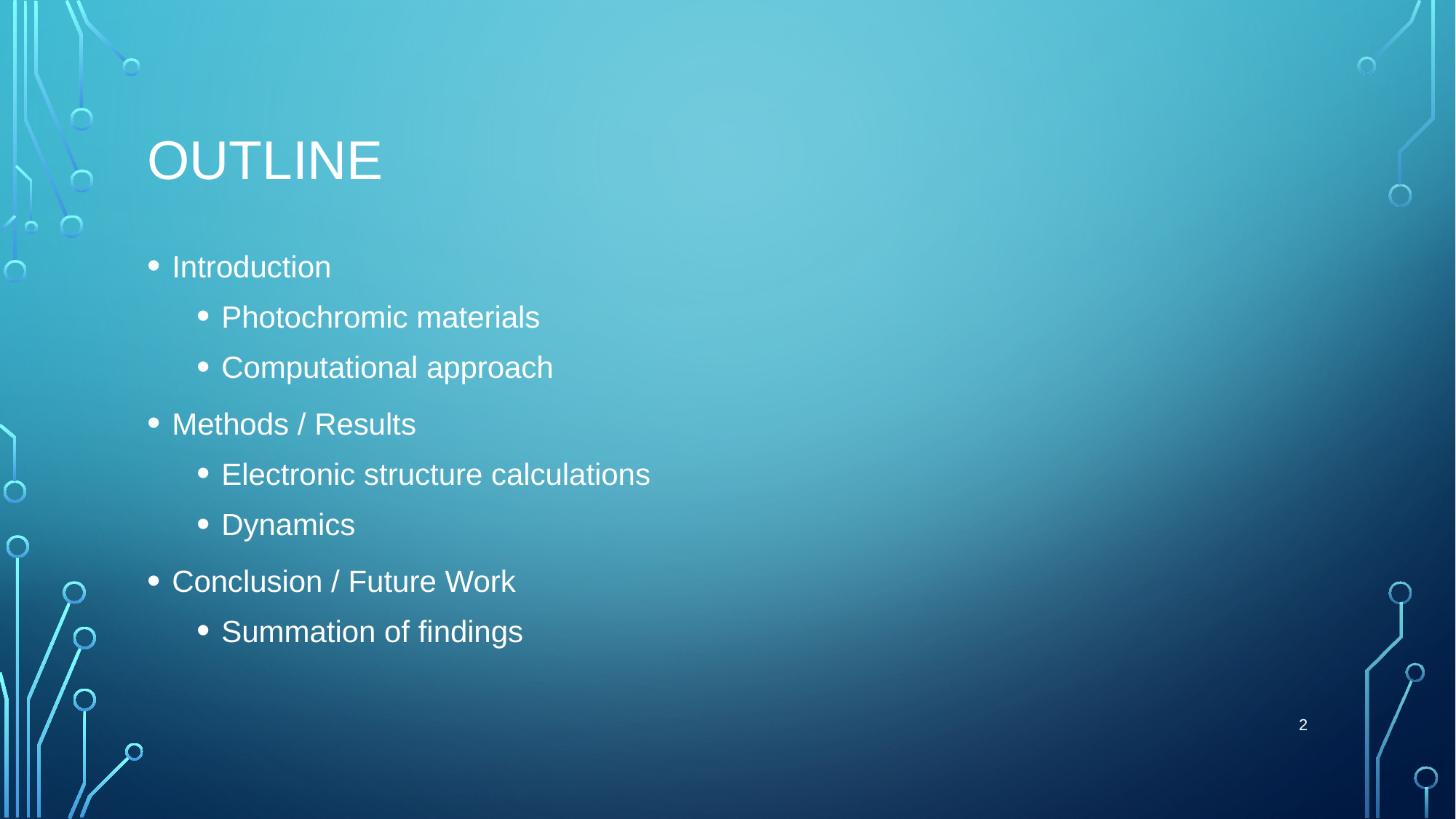

# outline
Introduction
Photochromic materials
Computational approach
Methods / Results
Electronic structure calculations
Dynamics
Conclusion / Future Work
Summation of findings
2